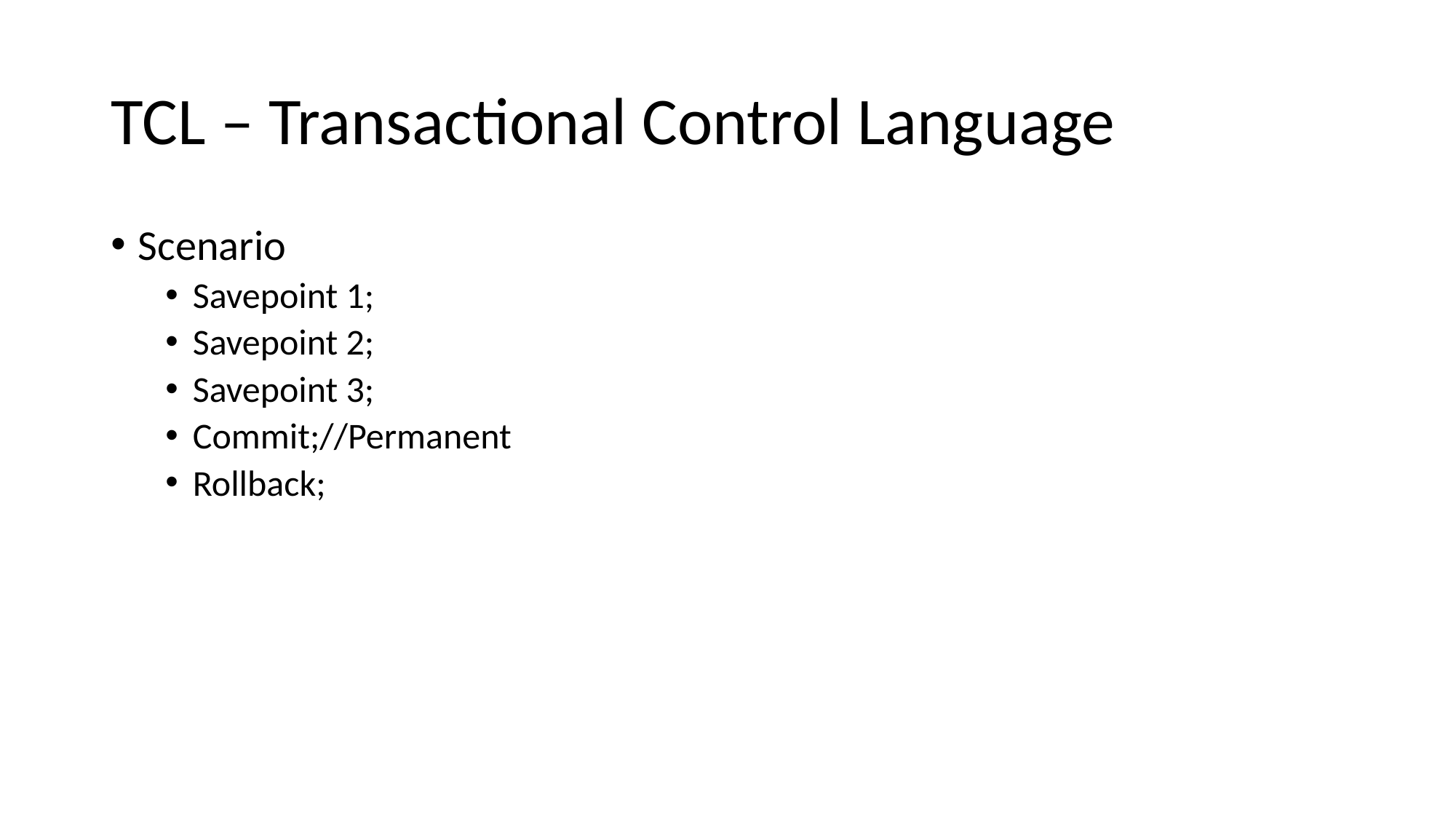

# TCL – Transactional Control Language
Scenario
Savepoint 1;
Savepoint 2;
Savepoint 3;
Commit;//Permanent
Rollback;